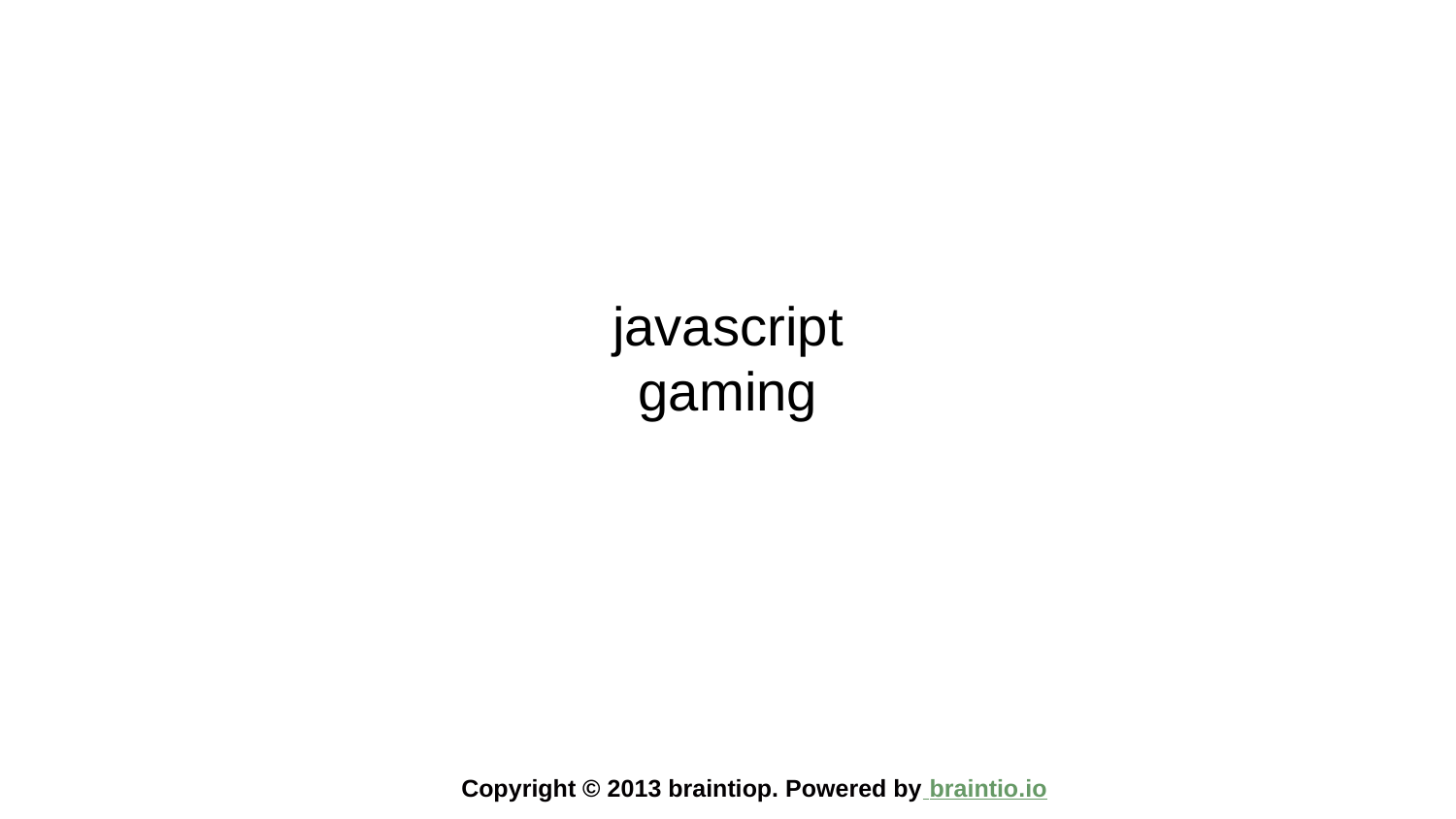

# javascript
gaming

Copyright © 2013 braintiop. Powered by braintio.io